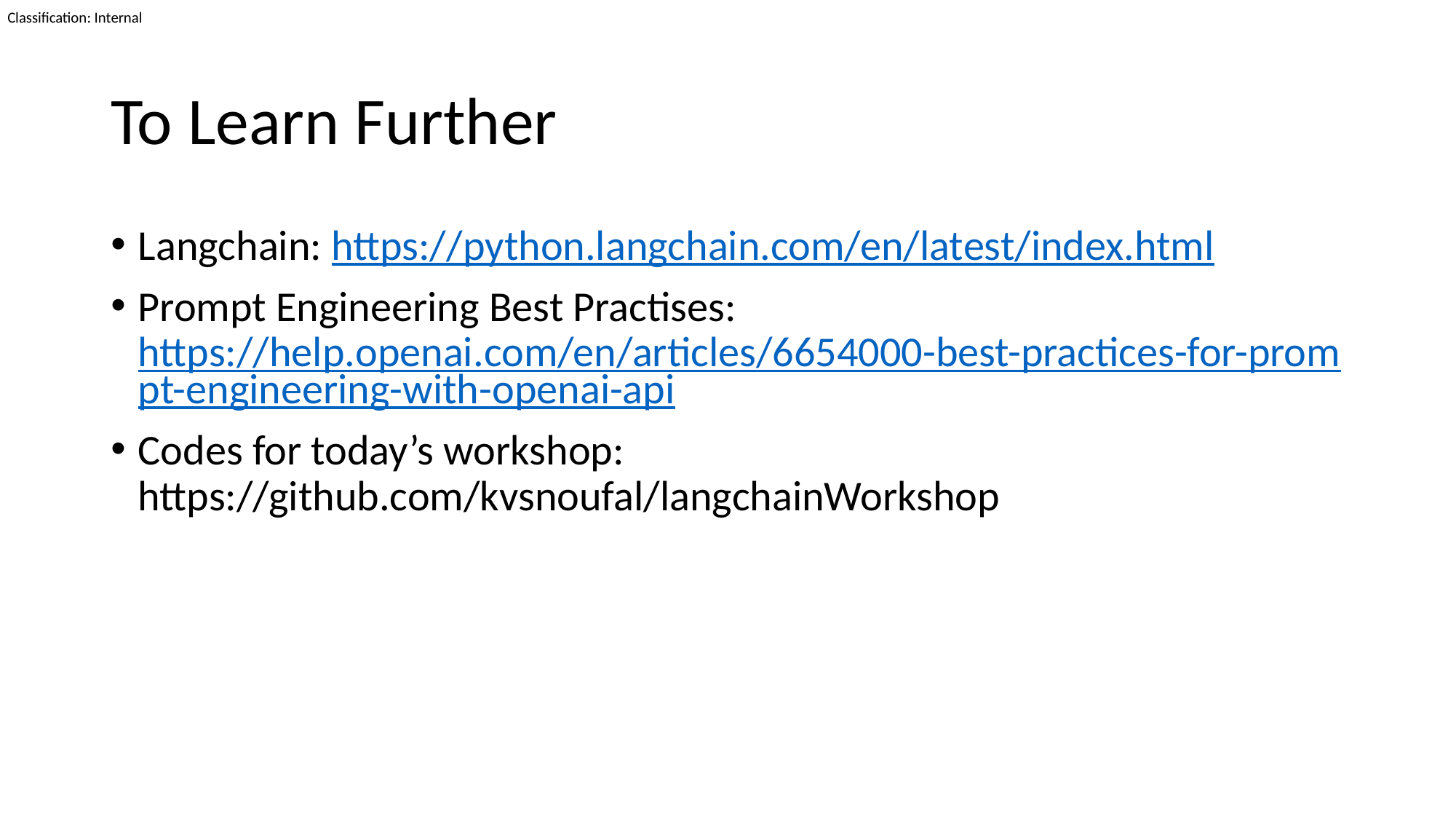

# To Learn Further
Langchain: https://python.langchain.com/en/latest/index.html
Prompt Engineering Best Practises: https://help.openai.com/en/articles/6654000-best-practices-for-prompt-engineering-with-openai-api
Codes for today’s workshop: https://github.com/kvsnoufal/langchainWorkshop